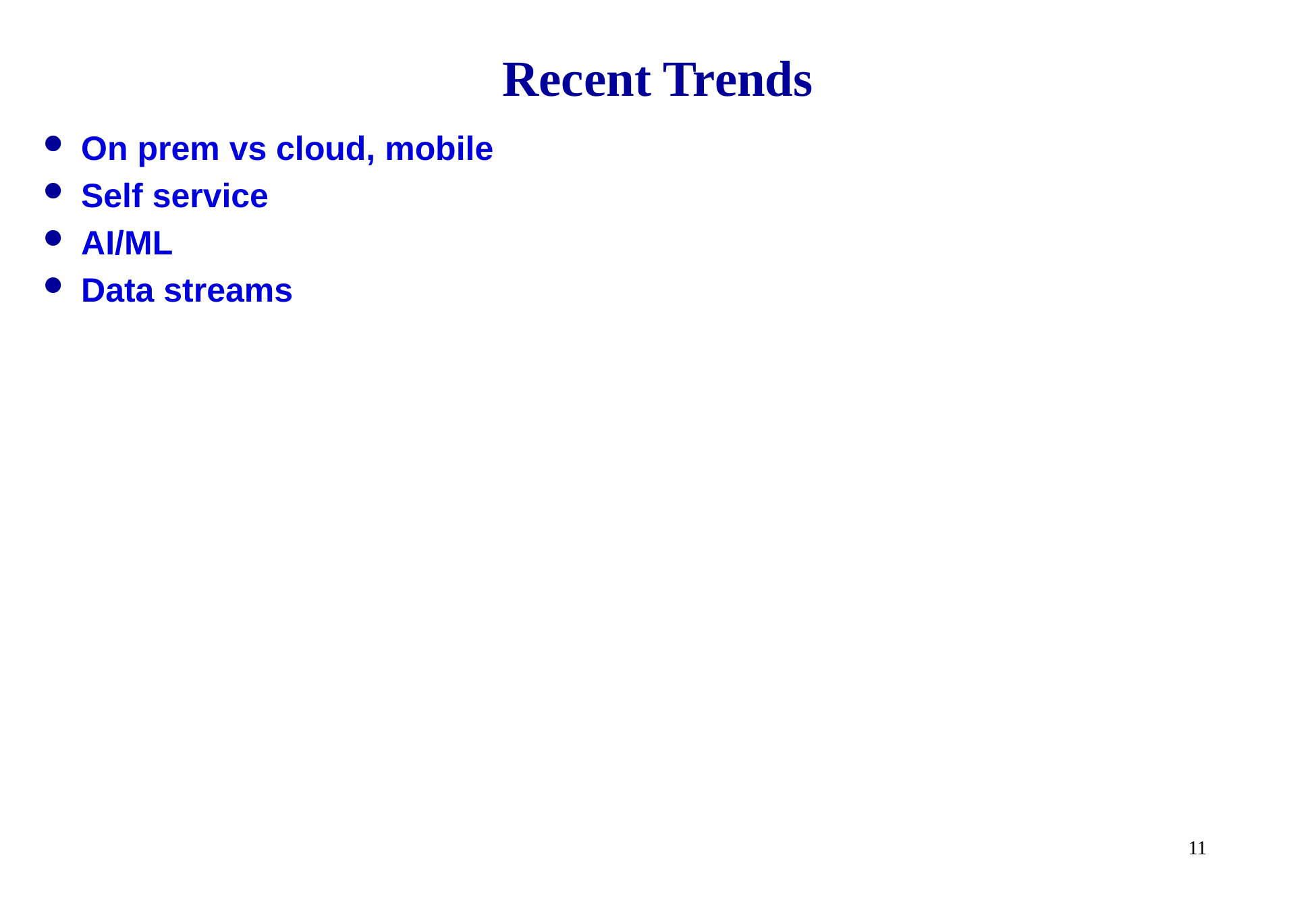

# Recent Trends
On prem vs cloud, mobile
Self service
AI/ML
Data streams
11